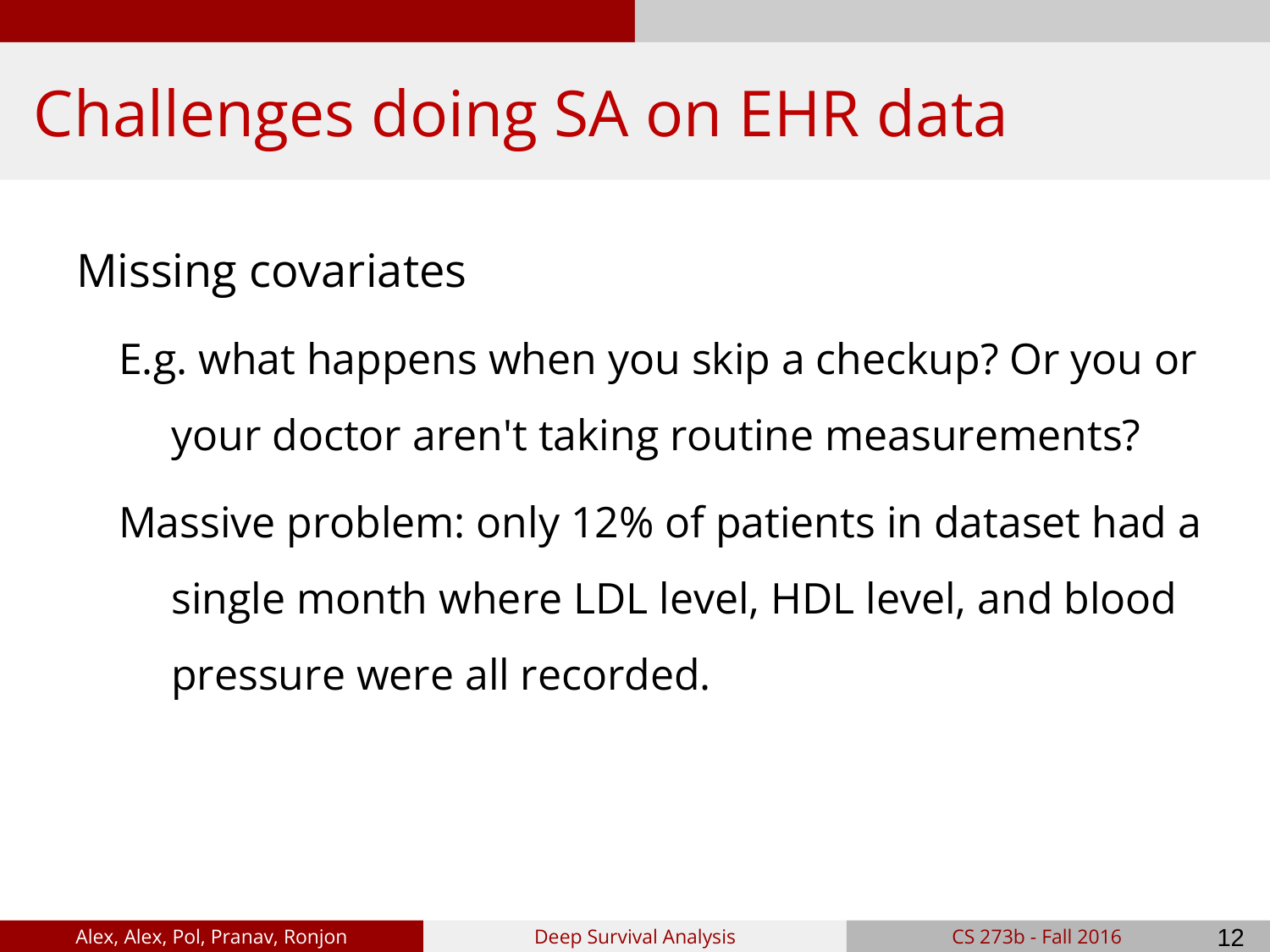

# Challenges doing SA on EHR data
Missing covariates
E.g. what happens when you skip a checkup? Or you or your doctor aren't taking routine measurements?
Massive problem: only 12% of patients in dataset had a single month where LDL level, HDL level, and blood pressure were all recorded.
12